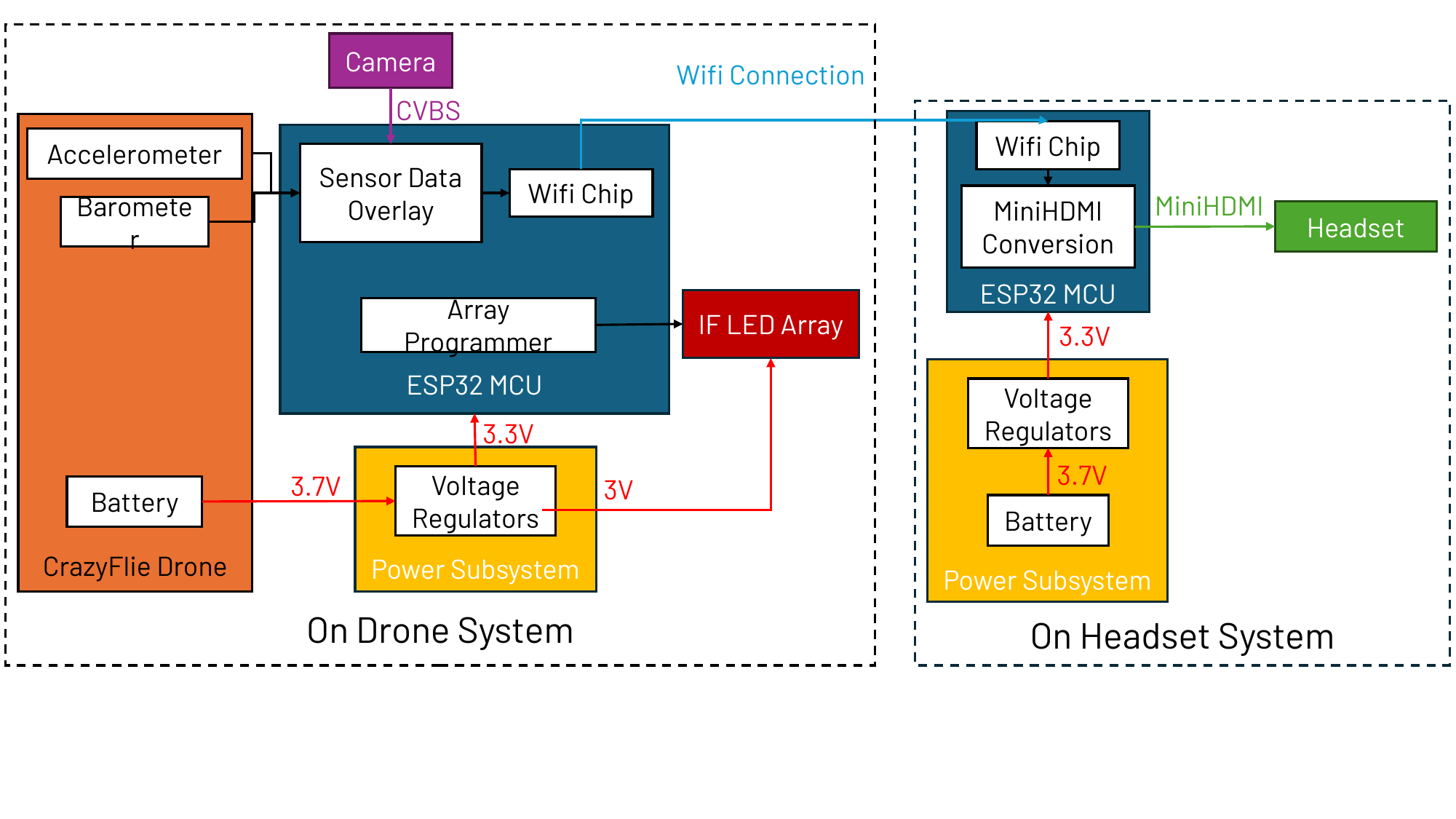

On Drone System
Camera
Wifi Connection
CVBS

On Headset System

ESP32 MCU
Wifi Chip
MiniHDMI Conversion

CrazyFlie Drone

ESP32 MCU
Sensor Data Overlay
Wifi Chip
Array Programmer
Accelerometer
MiniHDMI
Barometer
Headset
IF LED Array
3.3V

Power Subsystem
Voltage Regulators
3.3V

Power Subsystem
Voltage Regulators
3.7V
3.7V
3V
Battery
Battery